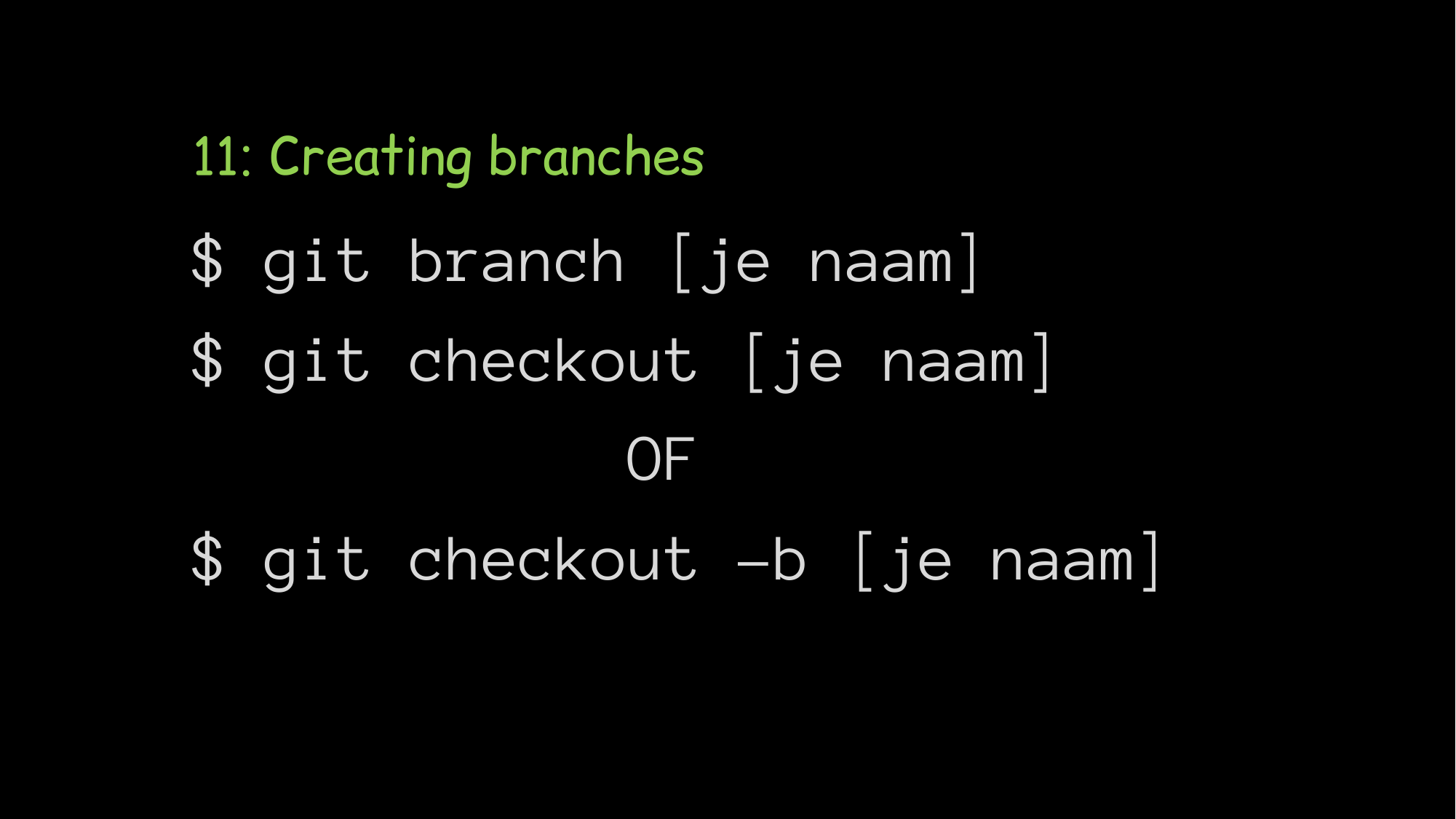

# 11: Creating branches
$ git branch [je naam]
$ git checkout [je naam]
				OF
$ git checkout –b [je naam]